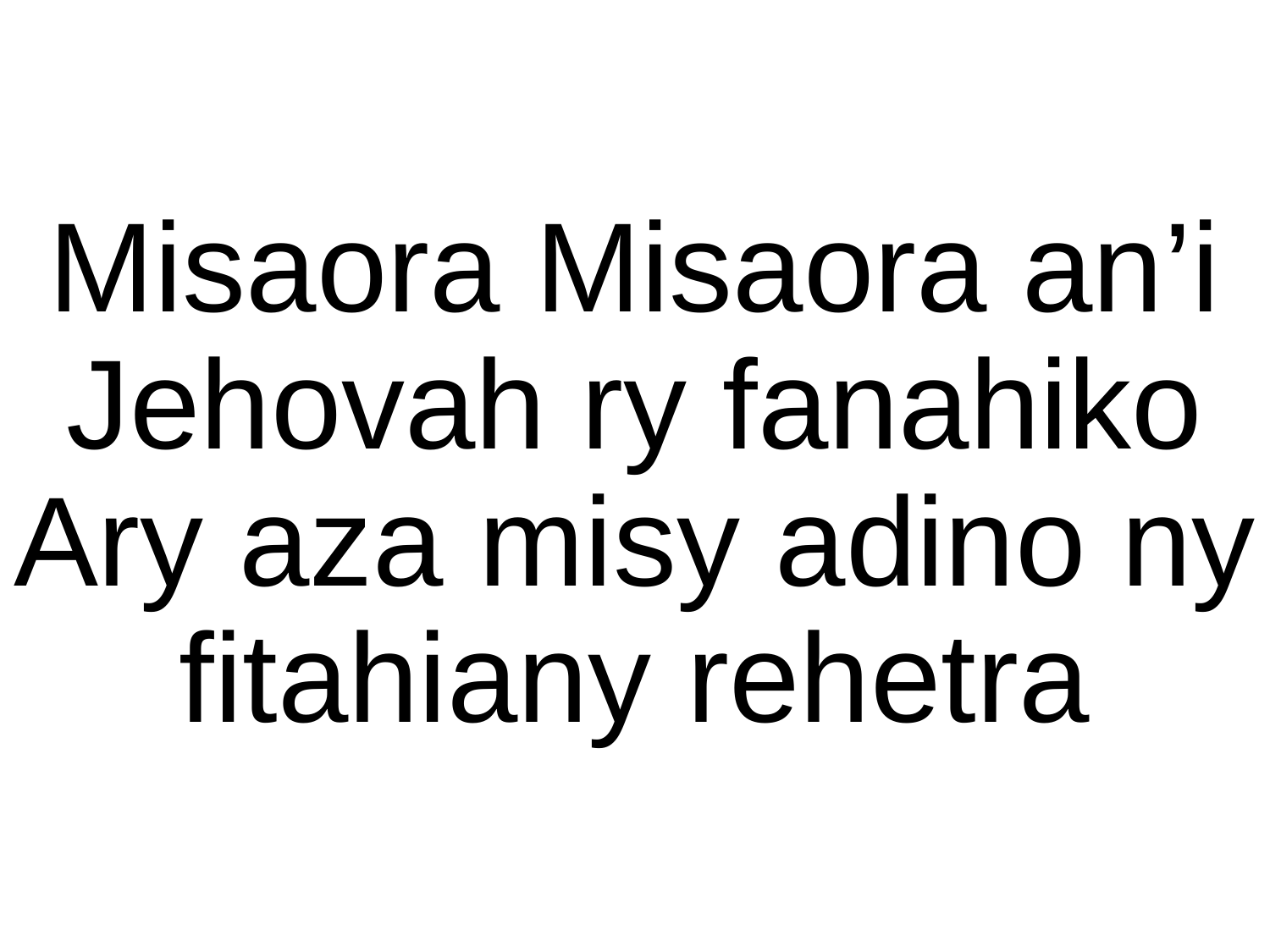

# Misaora Misaora an’i Jehovah ry fanahiko Ary aza misy adino ny fitahiany rehetra